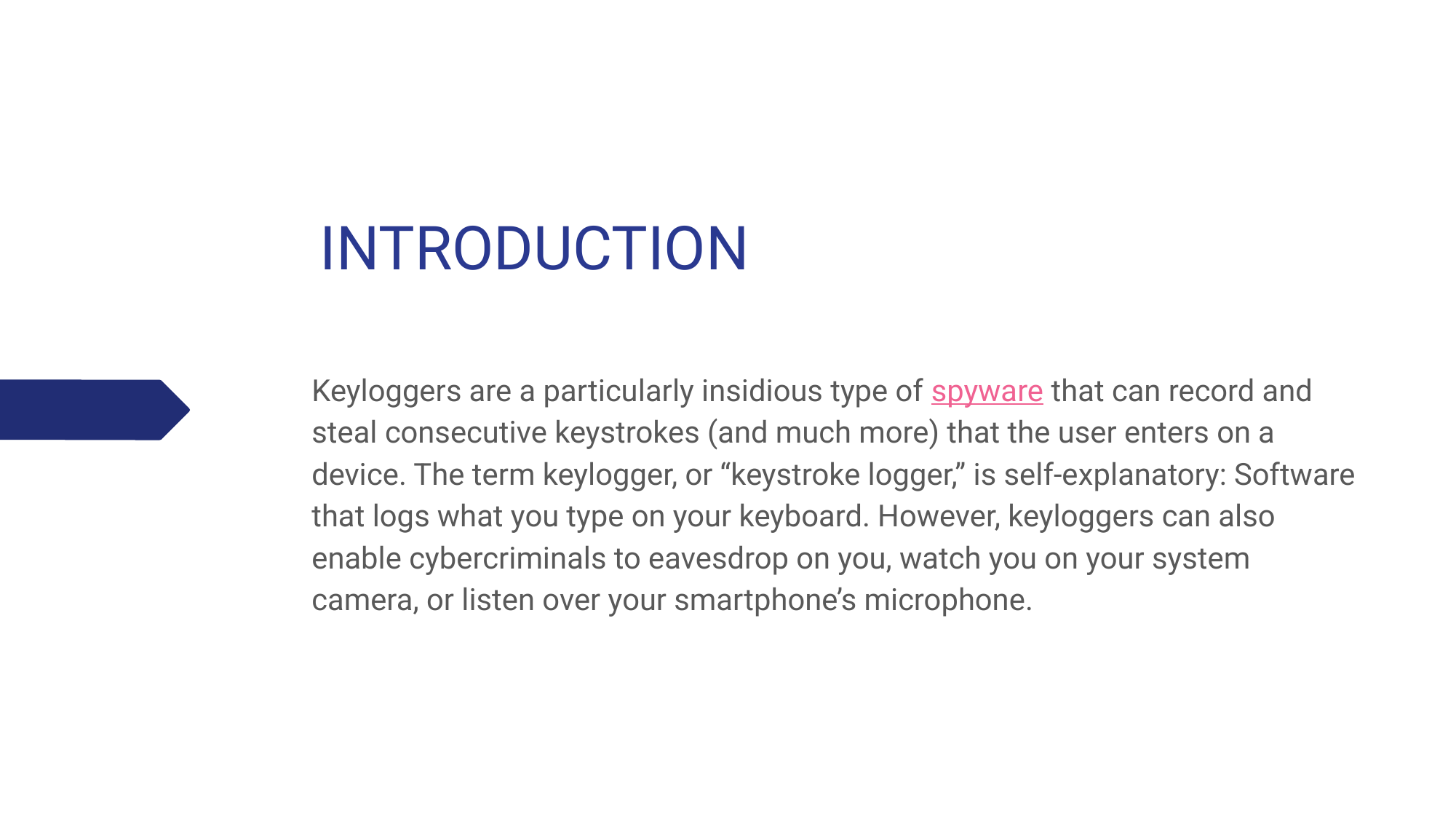

# INTRODUCTION
Keyloggers are a particularly insidious type of spyware that can record and steal consecutive keystrokes (and much more) that the user enters on a device. The term keylogger, or “keystroke logger,” is self-explanatory: Software that logs what you type on your keyboard. However, keyloggers can also enable cybercriminals to eavesdrop on you, watch you on your system camera, or listen over your smartphone’s microphone.